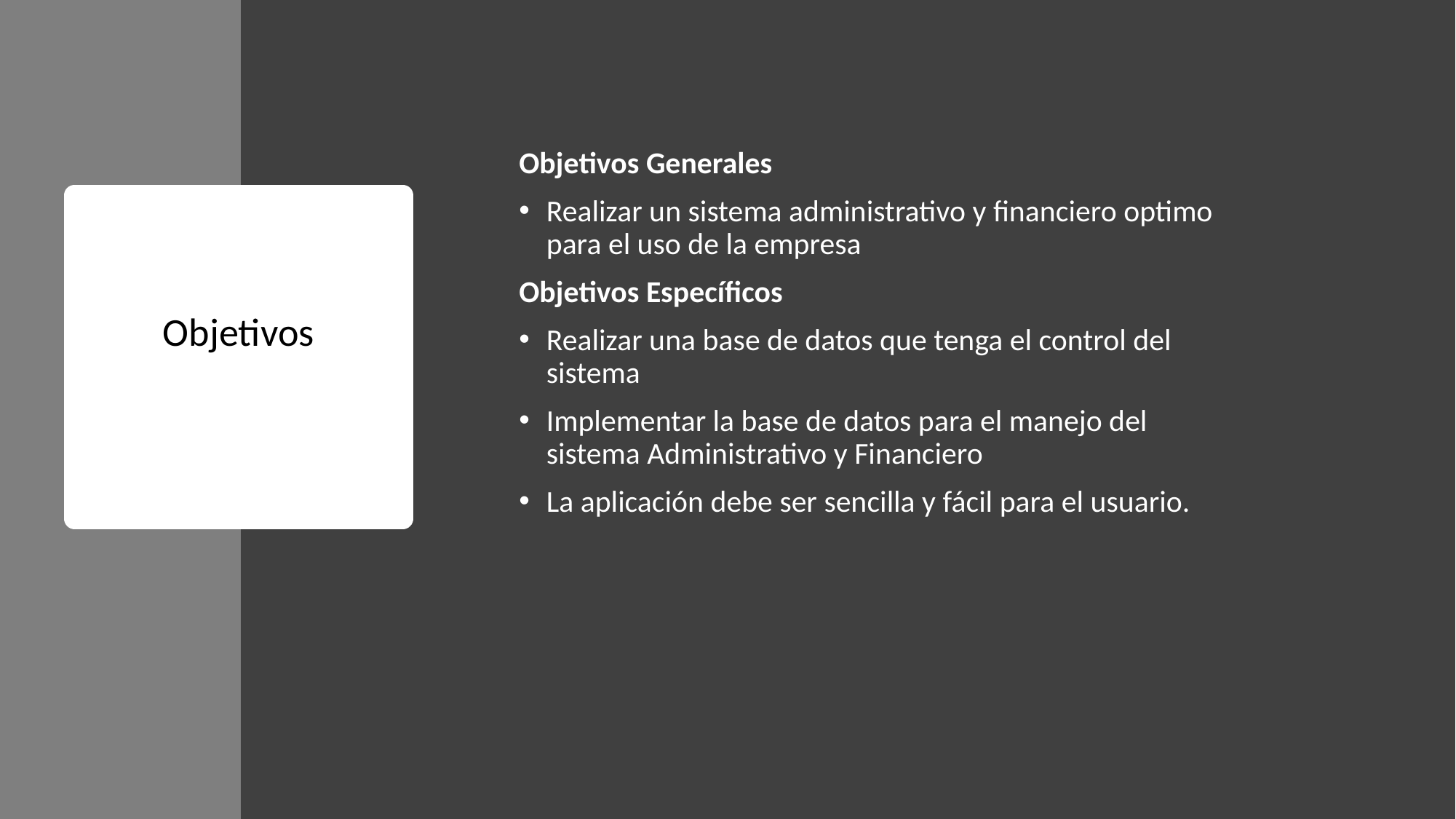

Objetivos Generales
Realizar un sistema administrativo y financiero optimo para el uso de la empresa
Objetivos Específicos
Realizar una base de datos que tenga el control del sistema
Implementar la base de datos para el manejo del sistema Administrativo y Financiero
La aplicación debe ser sencilla y fácil para el usuario.

# Objetivos